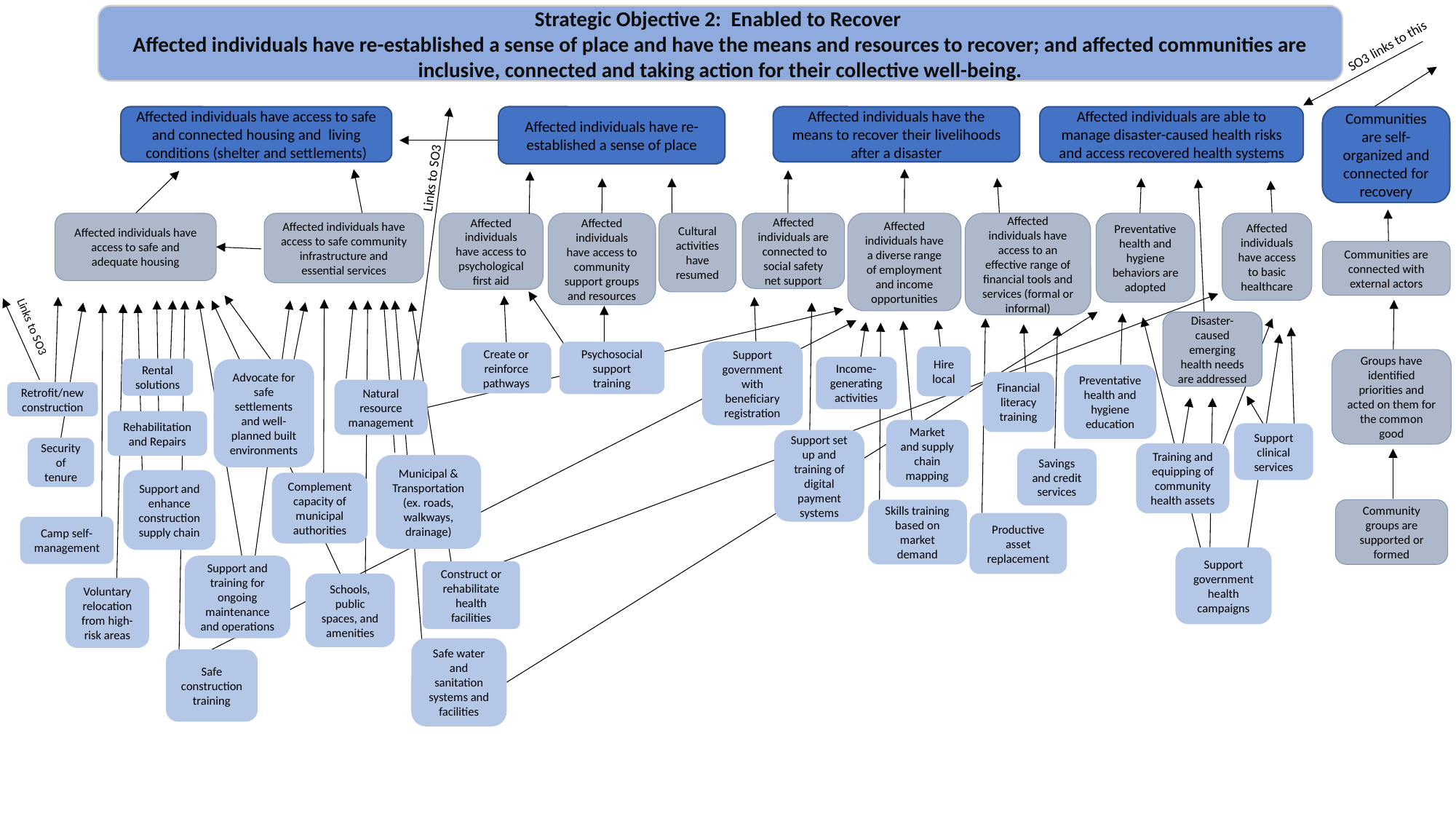

Strategic Objective 2:  Enabled to Recover
Affected individuals have re-established a sense of place and have the means and resources to recover; and affected communities are inclusive, connected and taking action for their collective well-being.
SO3 links to this
Affected individuals have the means to recover their livelihoods after a disaster
Affected individuals have access to safe and connected housing and  living conditions (shelter and settlements)
Affected individuals have re-established a sense of place
Affected individuals are able to manage disaster-caused health risks and access recovered health systems
Communities are self-organized and connected for recovery
Links to SO3
Affected individuals are  connected to social safety net support
Affected individuals have access to safe and adequate housing
Affected individuals have access to safe community infrastructure and essential services
Affected individuals have access to psychological first aid
Affected individuals have access to community support groups and resources
Cultural activities have resumed
Affected individuals have a diverse range of employment and income opportunities
Affected individuals have access to an effective range of financial tools and services (formal or informal)
Preventative health and hygiene behaviors are adopted
Affected individuals have access to basic healthcare
Communities are connected with external actors
Disaster-caused emerging health needs are addressed
Links to SO3
Support government with beneficiary registration
Psychosocial support training
Create or reinforce pathways
Hire local
Groups have identified priorities and acted on them for the common good
Income-generating activities
Rental solutions
Advocate for safe settlements and well-planned built environments
Preventative health and hygiene education
Financial literacy training
Natural resource management
Retrofit/new construction
Rehabilitation and Repairs
Market and supply chain mapping
Support clinical services
Support set up and training of digital payment systems
Security of tenure
Training and equipping of community health assets
Savings and credit services
Municipal & Transportation (ex. roads, walkways, drainage)
Support and enhance construction supply chain
Complement capacity of municipal authorities
Skills training based on market demand
Community groups are supported or formed
Productive asset replacement
Camp self-management
Support government health campaigns
Support and training for ongoing maintenance and operations
Construct or rehabilitate health facilities
Schools, public spaces, and amenities
Voluntary relocation from high-risk areas
Safe water and sanitation systems and facilities
Safe construction training